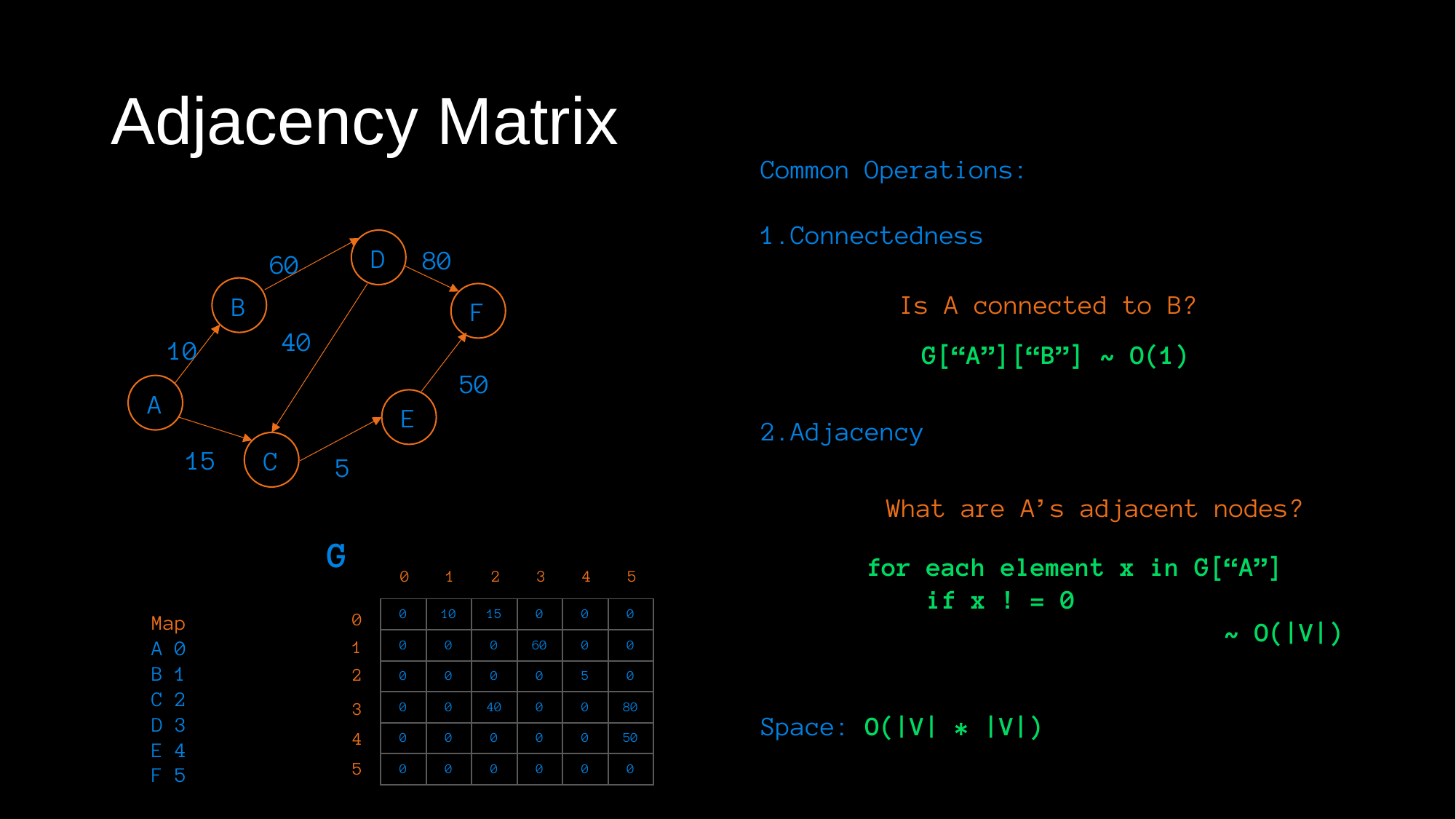

# Adjacency Matrix
Common Operations:

Connectedness

Adjacency

Space: O(|V| * |V|)
Is A connected to B?

What are A’s adjacent nodes?
D
80
60
B
F
40
10
50
A
E
C
15
5
G[“A”][“B”] ~ O(1)

G
for each element x in G[“A”]
    if x ! = 0
~ O(|V|)
 0    1    2    3    4    5
| 0 | 10 | 15 | 0 | 0 | 0 |
| --- | --- | --- | --- | --- | --- |
| 0 | 0 | 0 | 60 | 0 | 0 |
| 0 | 0 | 0 | 0 | 5 | 0 |
| 0 | 0 | 40 | 0 | 0 | 80 |
| 0 | 0 | 0 | 0 | 0 | 50 |
| 0 | 0 | 0 | 0 | 0 | 0 |
0
1
2
3
4
5
Map
A 0
B 1
C 2
D 3
E 4
F 5